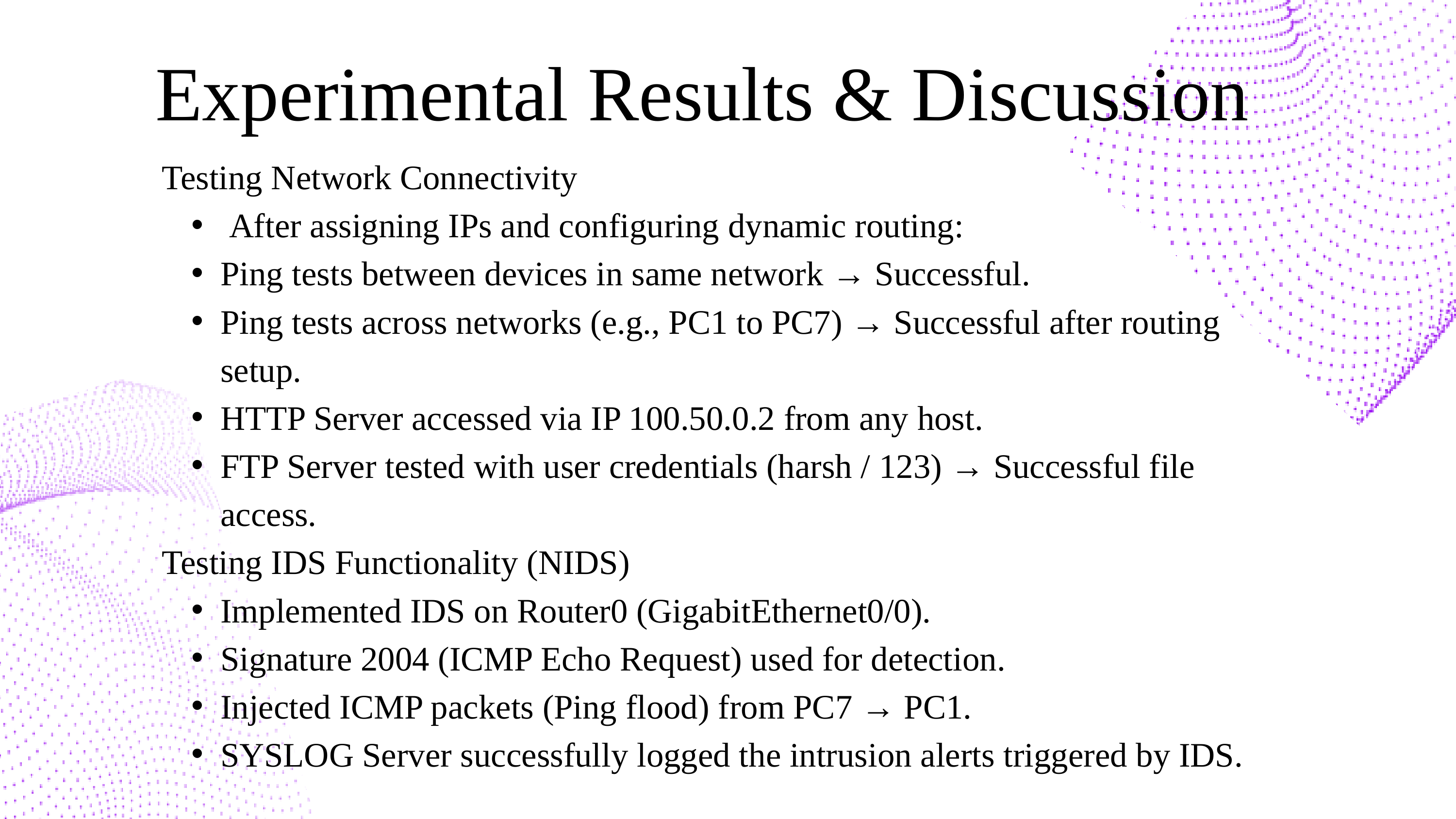

Experimental Results & Discussion
Testing Network Connectivity
 After assigning IPs and configuring dynamic routing:
Ping tests between devices in same network → Successful.
Ping tests across networks (e.g., PC1 to PC7) → Successful after routing setup.
HTTP Server accessed via IP 100.50.0.2 from any host.
FTP Server tested with user credentials (harsh / 123) → Successful file access.
Testing IDS Functionality (NIDS)
Implemented IDS on Router0 (GigabitEthernet0/0).
Signature 2004 (ICMP Echo Request) used for detection.
Injected ICMP packets (Ping flood) from PC7 → PC1.
SYSLOG Server successfully logged the intrusion alerts triggered by IDS.